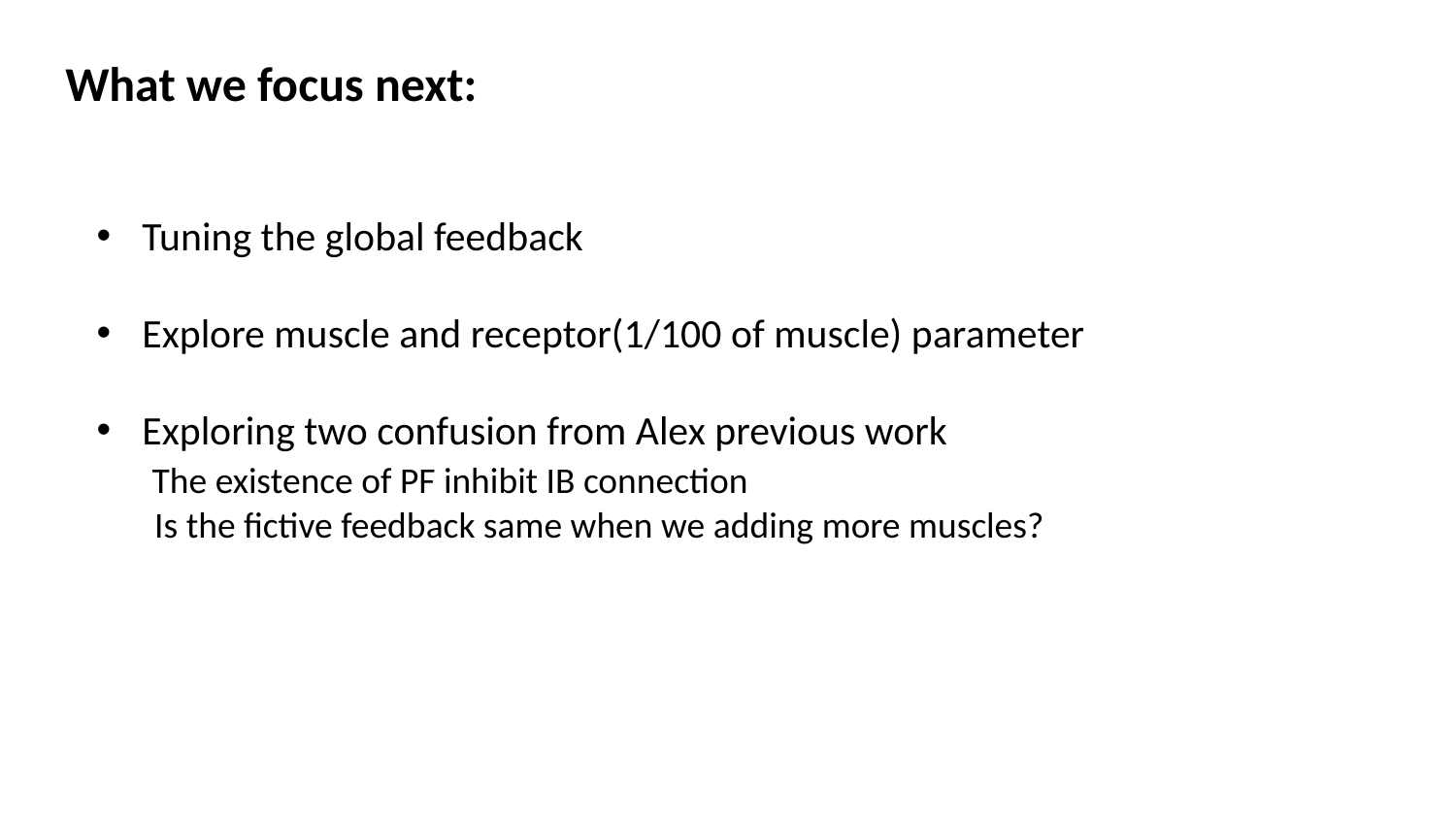

What we focus next:
Tuning the global feedback
Explore muscle and receptor(1/100 of muscle) parameter
Exploring two confusion from Alex previous work
      The existence of PF inhibit IB connection
       Is the fictive feedback same when we adding more muscles?